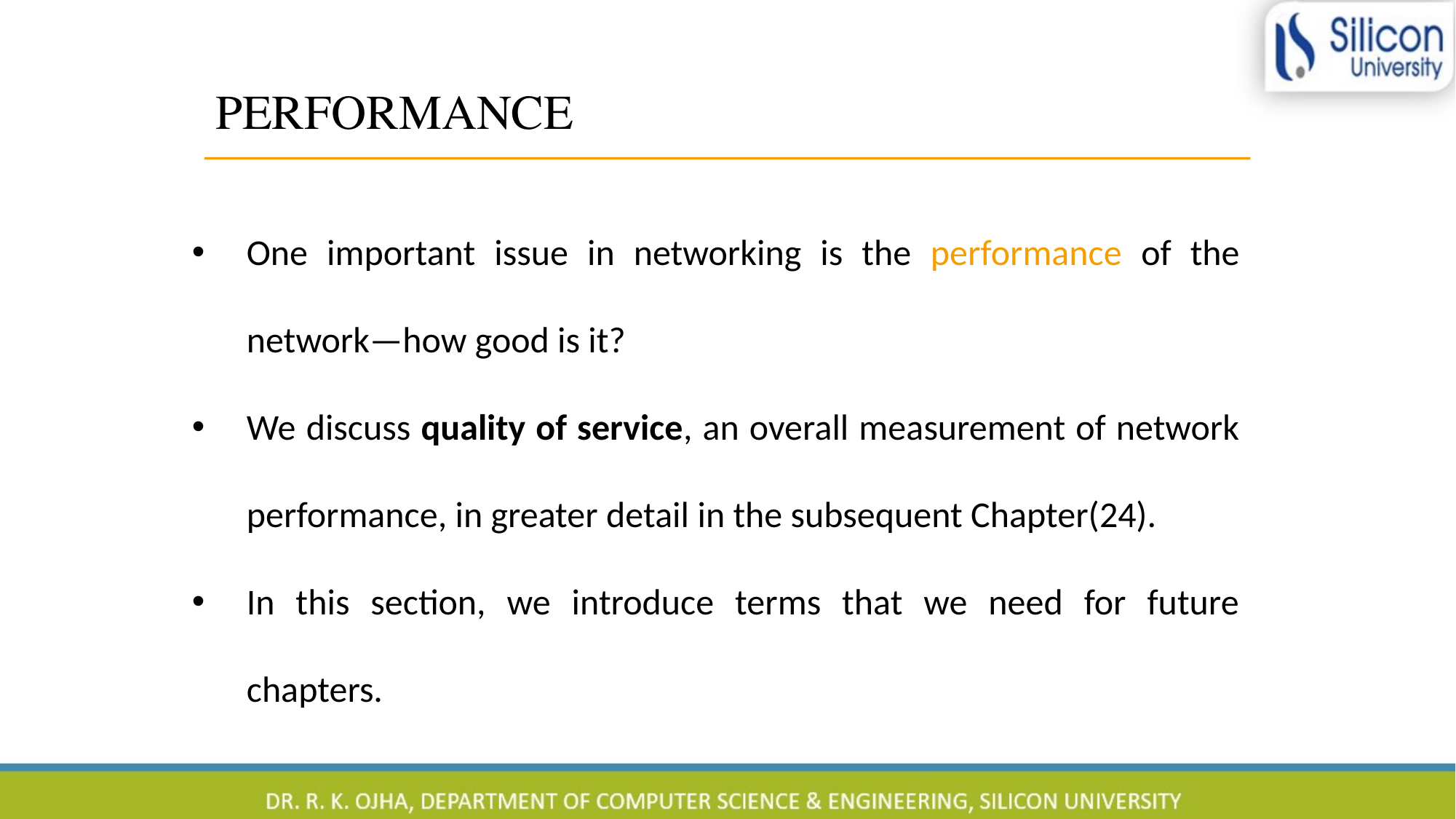

PERFORMANCE

One important issue in networking is the performance of the network—how good is it?
We discuss quality of service, an overall measurement of network performance, in greater detail in the subsequent Chapter(24).
In this section, we introduce terms that we need for future chapters.

32